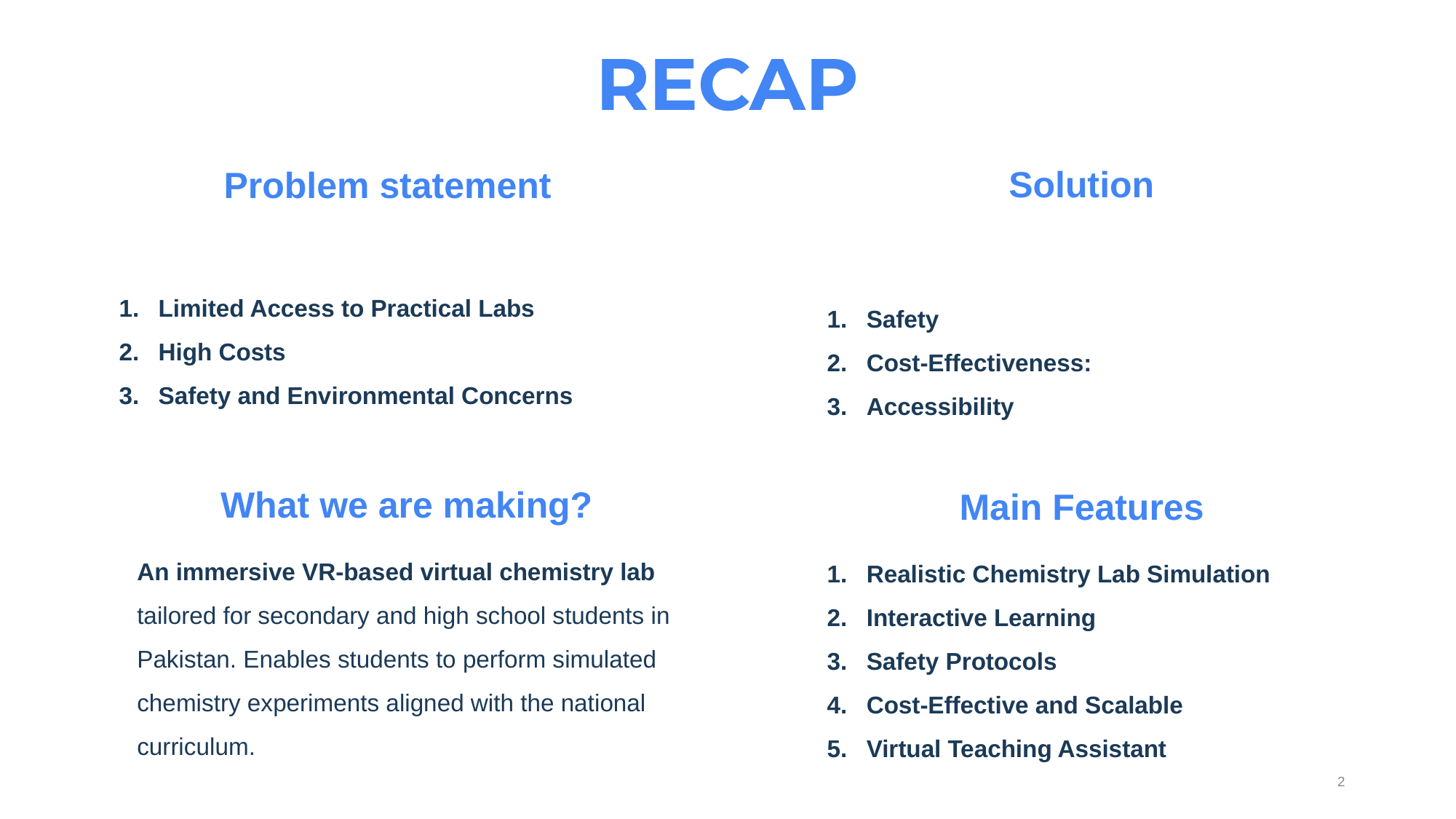

RECAP
Problem statement
Solution
Limited Access to Practical Labs
High Costs
Safety and Environmental Concerns
Safety
Cost-Effectiveness:
Accessibility
What we are making?
Main Features
An immersive VR-based virtual chemistry lab tailored for secondary and high school students in Pakistan. Enables students to perform simulated chemistry experiments aligned with the national curriculum.

Realistic Chemistry Lab Simulation
Interactive Learning
Safety Protocols
Cost-Effective and Scalable
Virtual Teaching Assistant
2